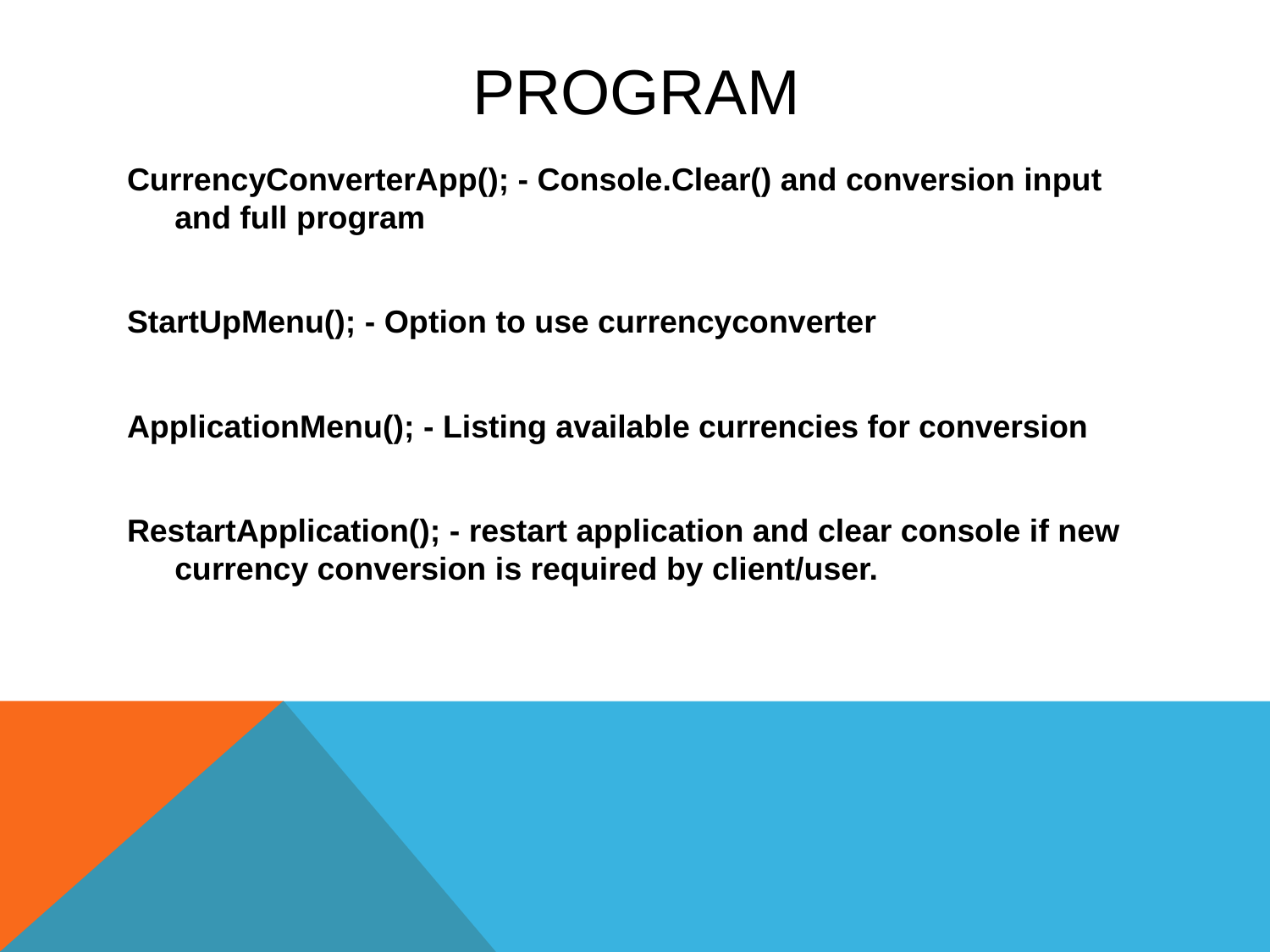

# Program
CurrencyConverterApp(); - Console.Clear() and conversion input and full program

StartUpMenu(); - Option to use currencyconverter

ApplicationMenu(); - Listing available currencies for conversion

RestartApplication(); - restart application and clear console if new currency conversion is required by client/user.